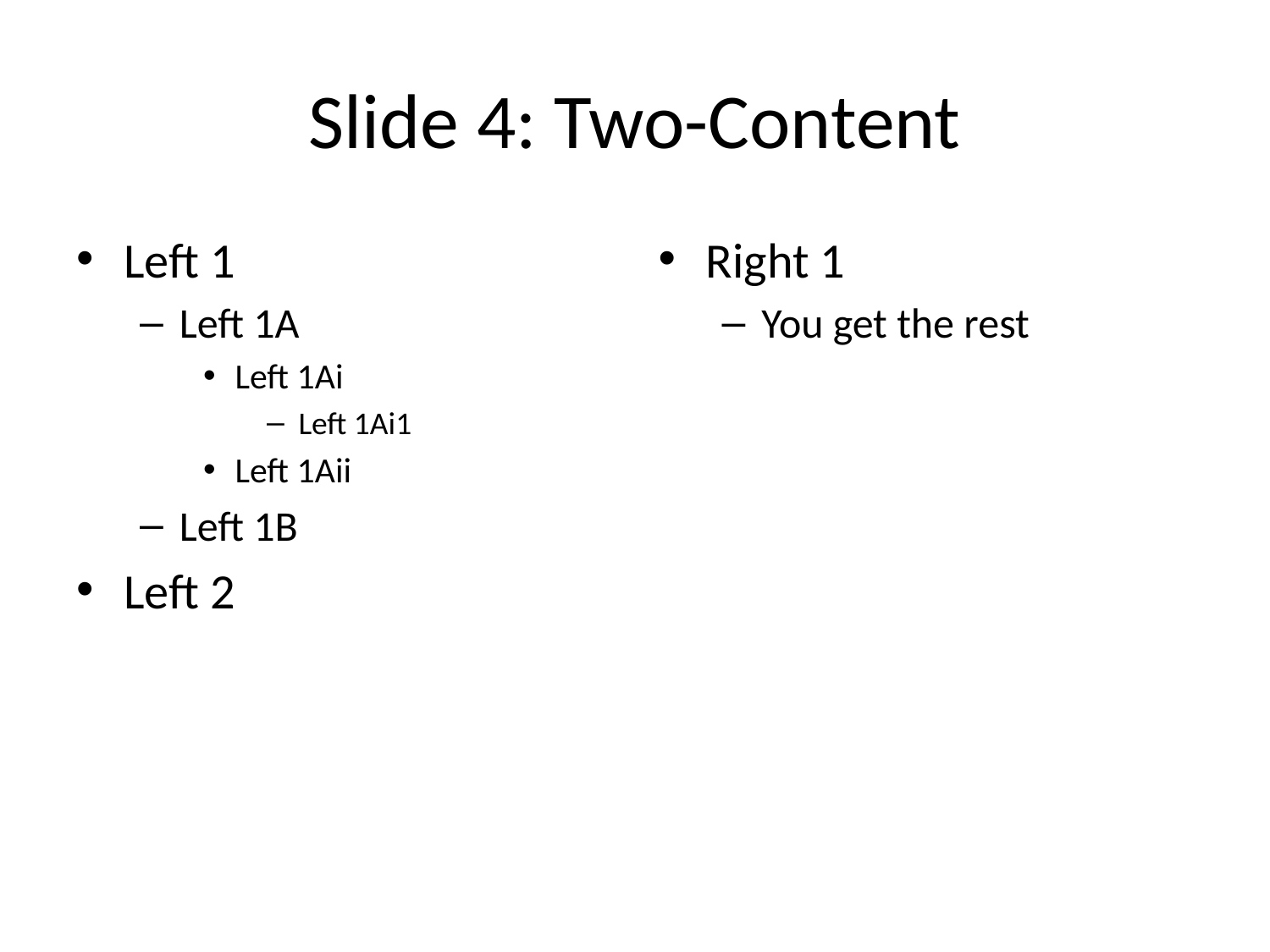

# Slide 4: Two-Content
Left 1
Left 1A
Left 1Ai
Left 1Ai1
Left 1Aii
Left 1B
Left 2
Right 1
You get the rest